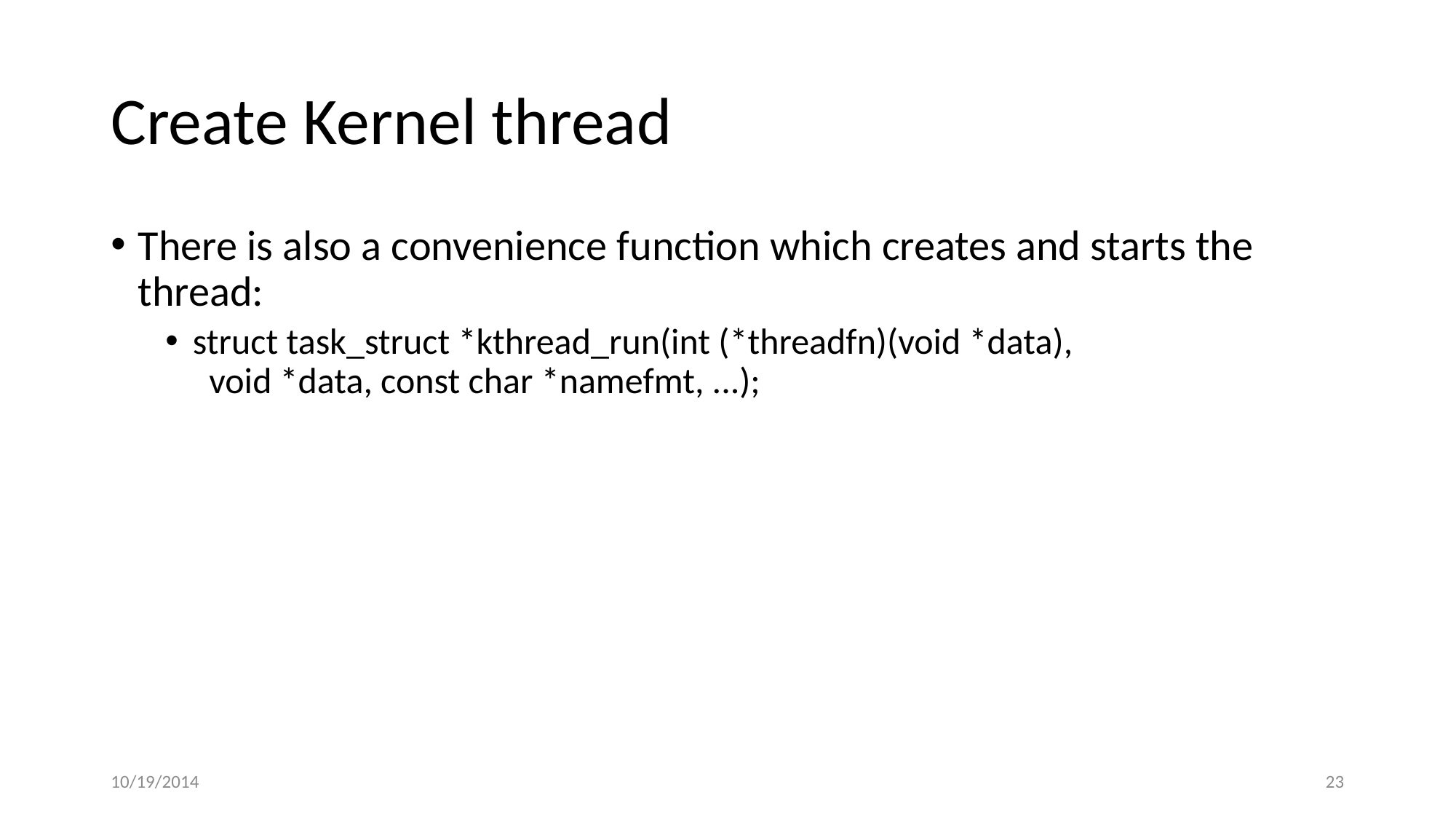

# Create Kernel thread
There is also a convenience function which creates and starts the thread:
struct task_struct *kthread_run(int (*threadfn)(void *data),                                    void *data, const char *namefmt, ...);
10/19/2014
23